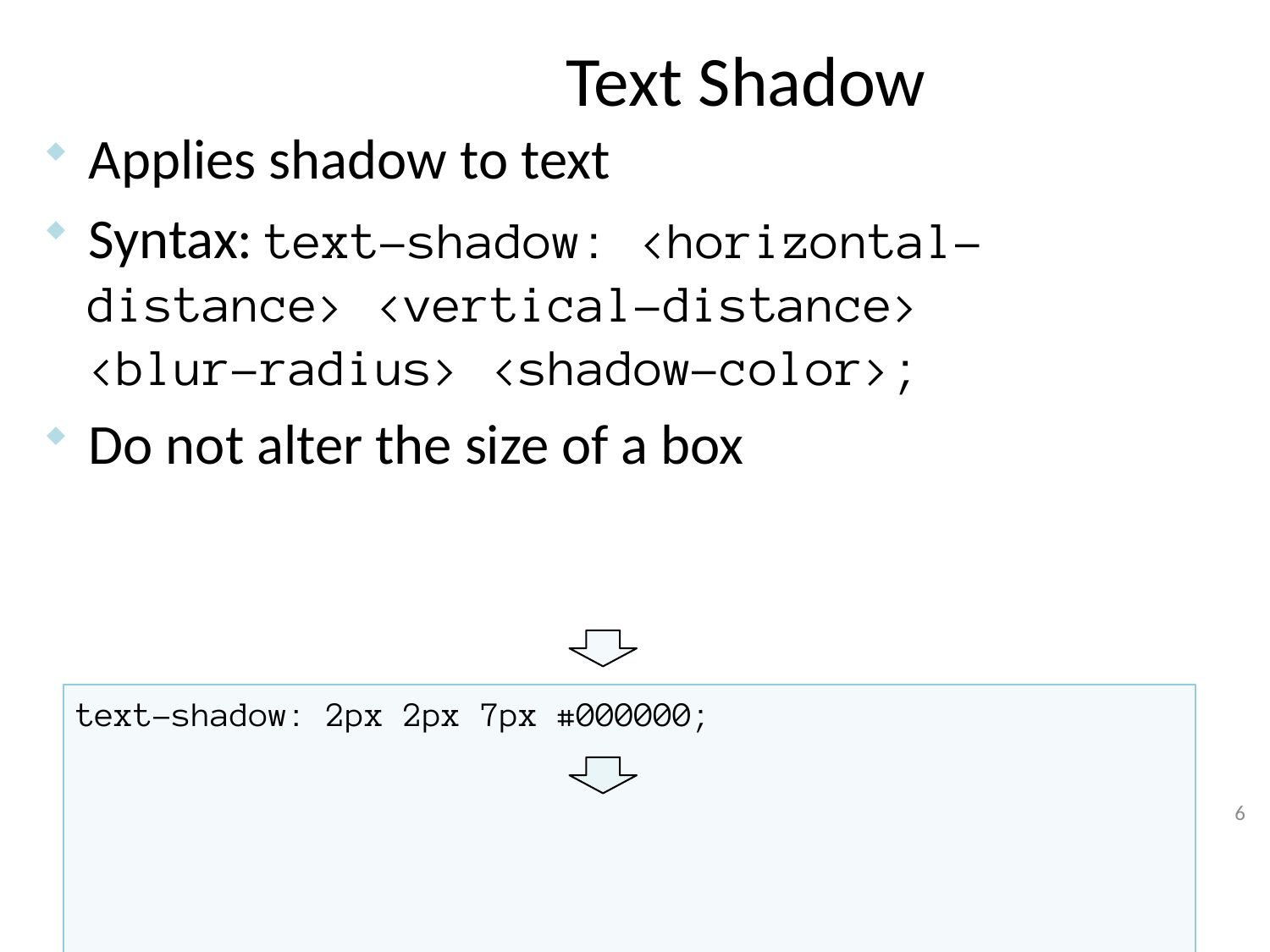

# Text Shadow
Applies shadow to text
Syntax: text-shadow: <horizontal-distance> <vertical-distance>
<blur-radius> <shadow-color>;
Do not alter the size of a box

text-shadow: 2px 2px 7px #000000;

6